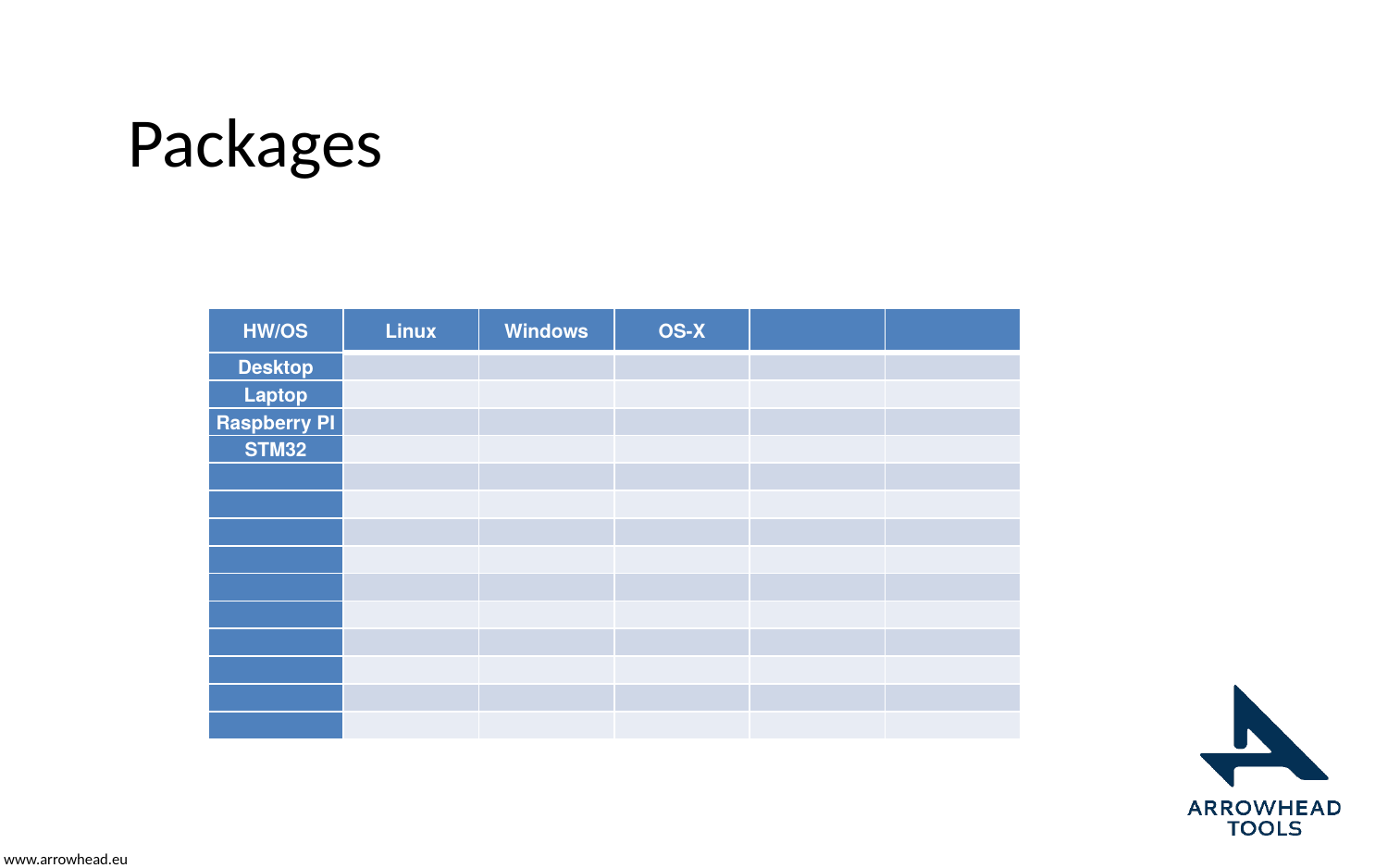

# Packages

| HW/OS | Linux | Windows | OS-X |  |  |
| --- | --- | --- | --- | --- | --- |
| Desktop |  |  |  |  |  |
| Laptop |  |  |  |  |  |
| Raspberry PI |  |  |  |  |  |
| STM32 |  |  |  |  |  |
|  |  |  |  |  |  |
|  |  |  |  |  |  |
|  |  |  |  |  |  |
|  |  |  |  |  |  |
|  |  |  |  |  |  |
|  |  |  |  |  |  |
|  |  |  |  |  |  |
|  |  |  |  |  |  |
|  |  |  |  |  |  |
|  |  |  |  |  |  |